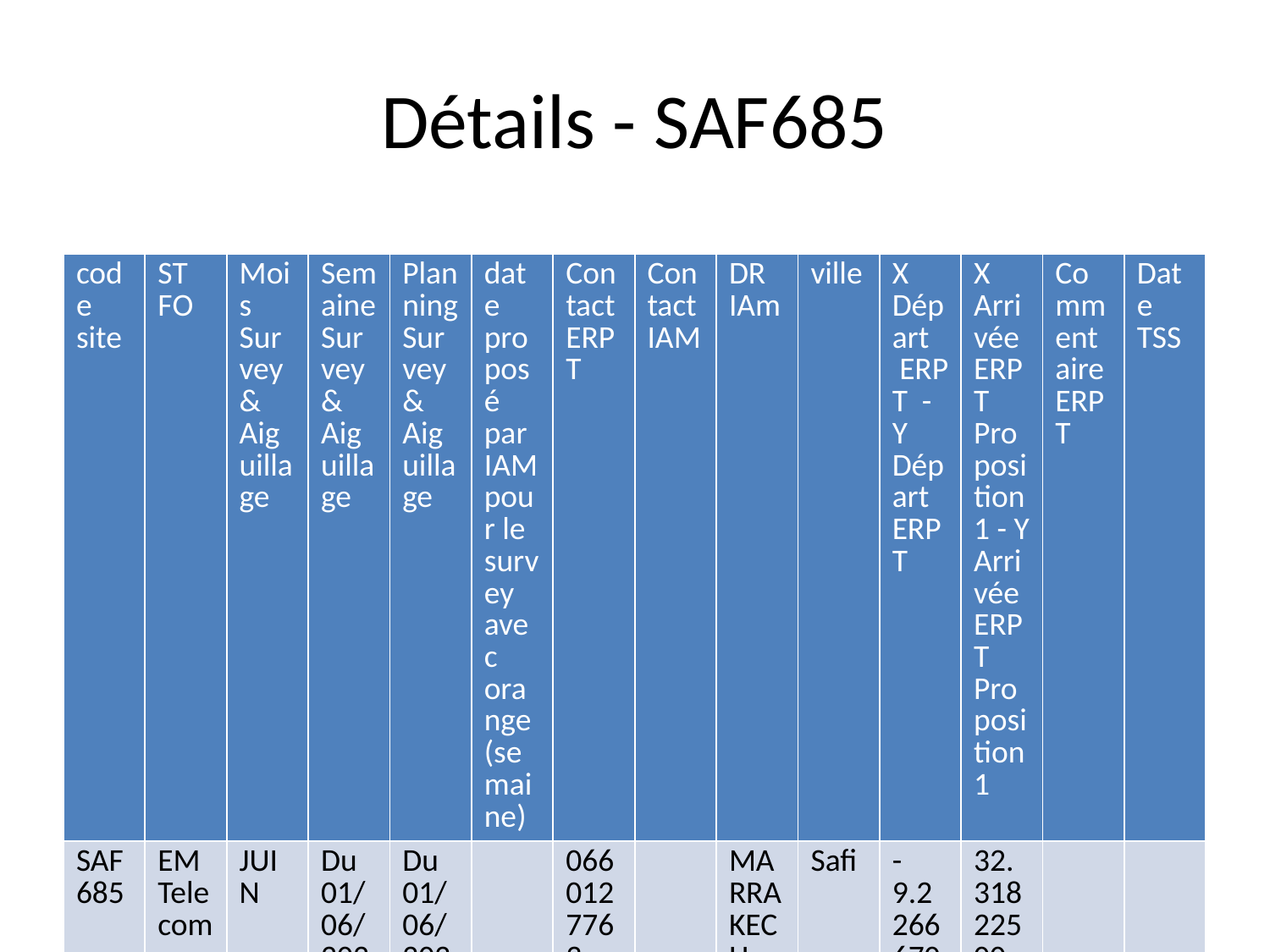

# Détails - SAF685

| code site | ST FO | Mois Survey & Aiguillage | Semaine Survey & Aiguillage | Planning Survey & Aiguillage | date proposé par IAM pour le survey avec orange (semaine) | Contact ERPT | Contact IAM | DR IAm | ville | X Départ  ERPT - Y Départ ERPT | X Arrivée ERPT Proposition1 - Y Arrivée ERPT Proposition1 | Commentaire ERPT | Date TSS |
| --- | --- | --- | --- | --- | --- | --- | --- | --- | --- | --- | --- | --- | --- |
| SAF685 | EM Telecom | JUIN | Du 01/06/2024 Au 31/09/2024 | Du 01/06/2024 Au 31/09/2024 |  | 0660127763 AZEDDINE |  | MARRAKECH | Safi | -9.22666700000000084, 32.31952799999999826 | 32.31822500, -9.22245640 |  |  |